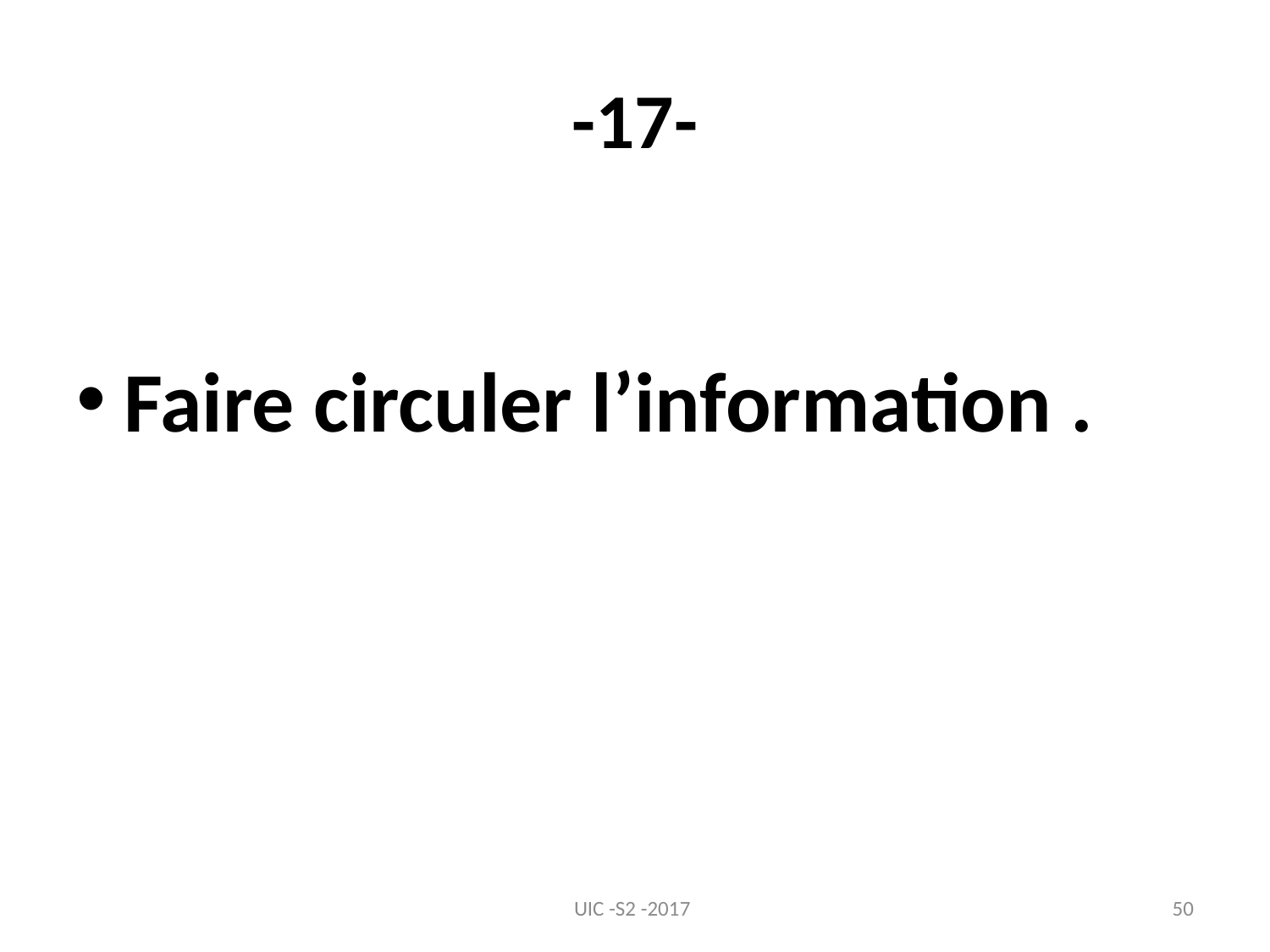

# -17-

Faire circuler l’information .

UIC -S2 -2017
50